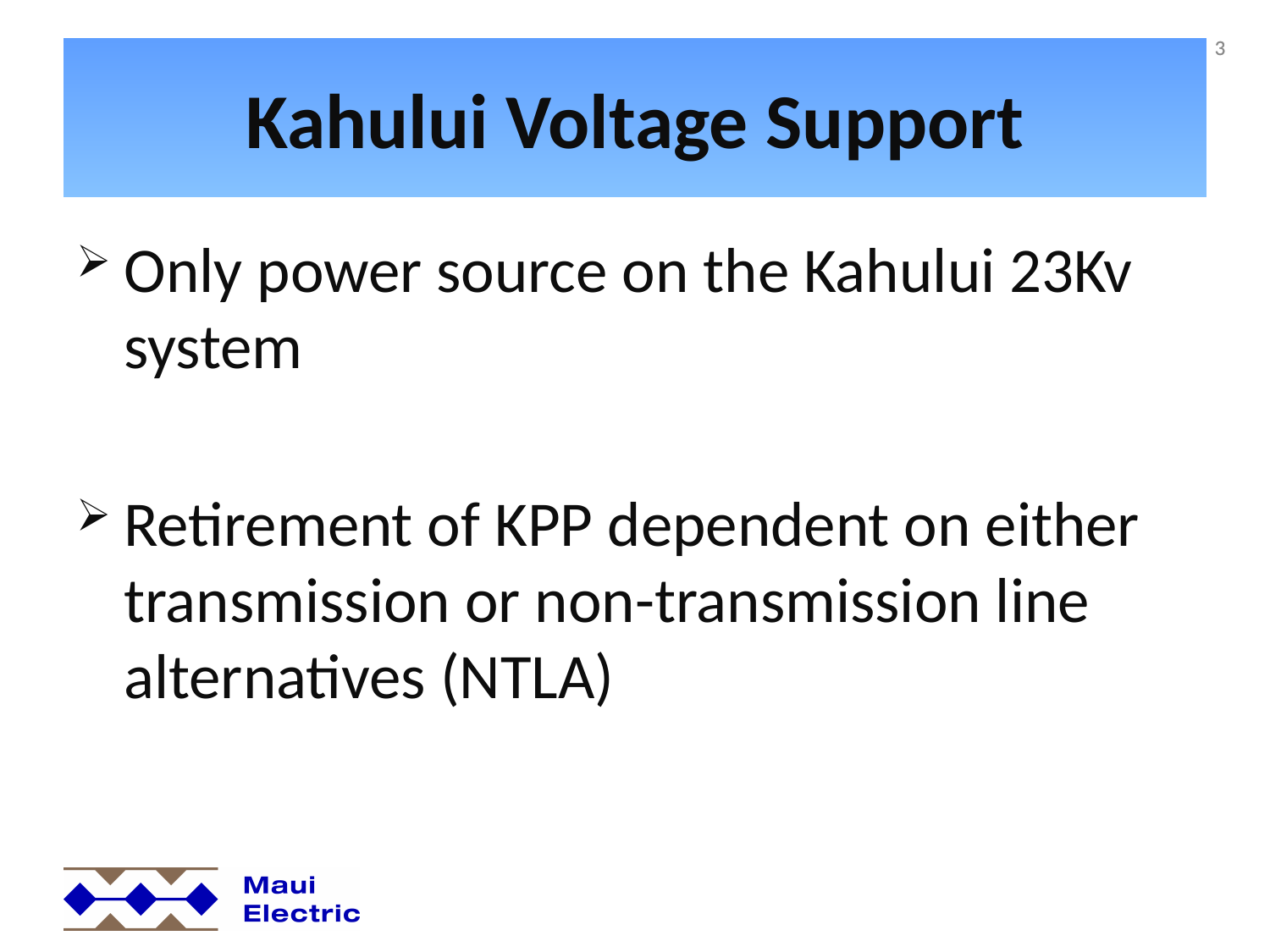

3
# Kahului Voltage Support
Only power source on the Kahului 23Kv system

Retirement of KPP dependent on either transmission or non-transmission line alternatives (NTLA)